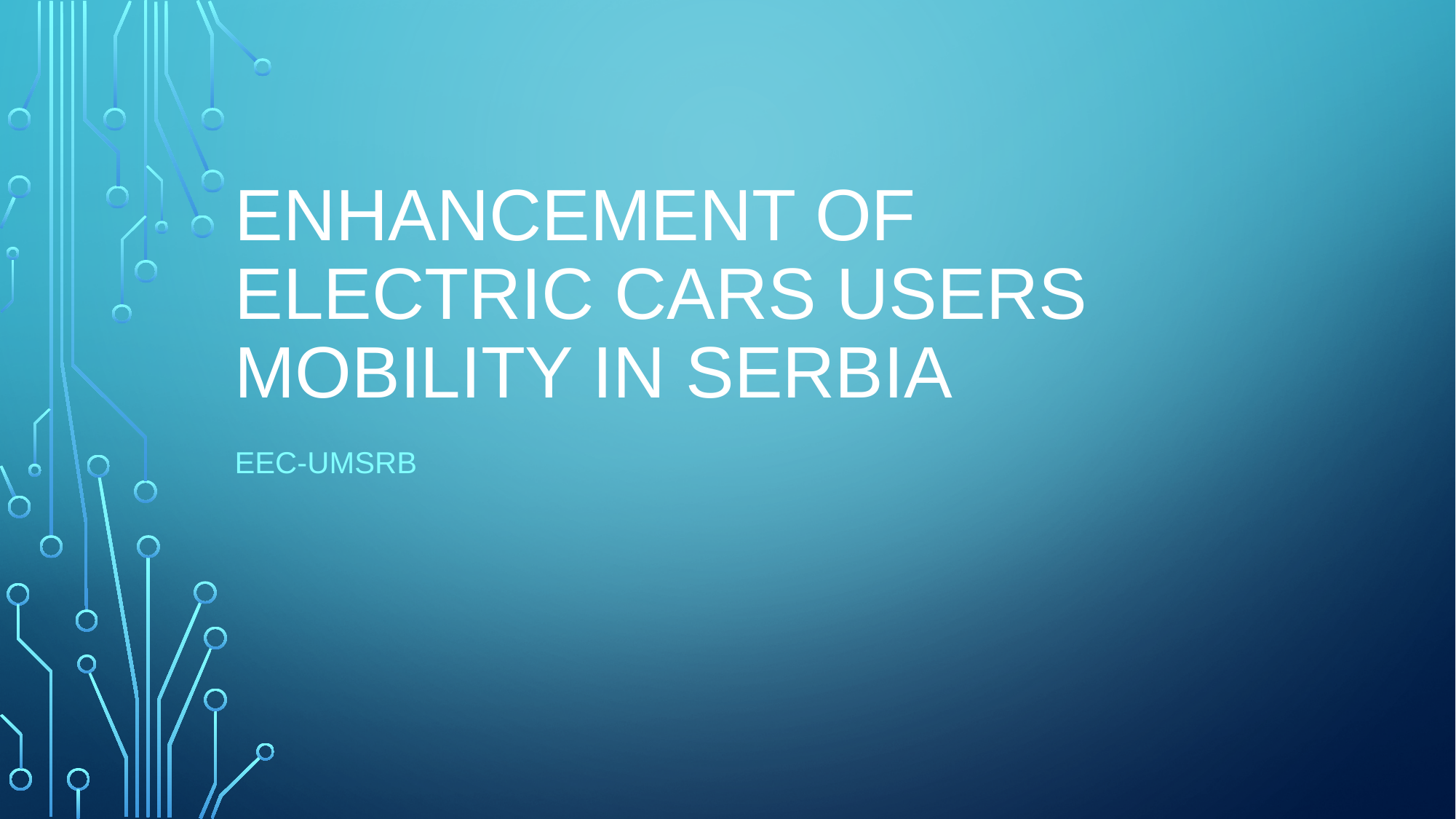

# Enhancement of electric cars users mobility in serbia
EEC-UMSRB